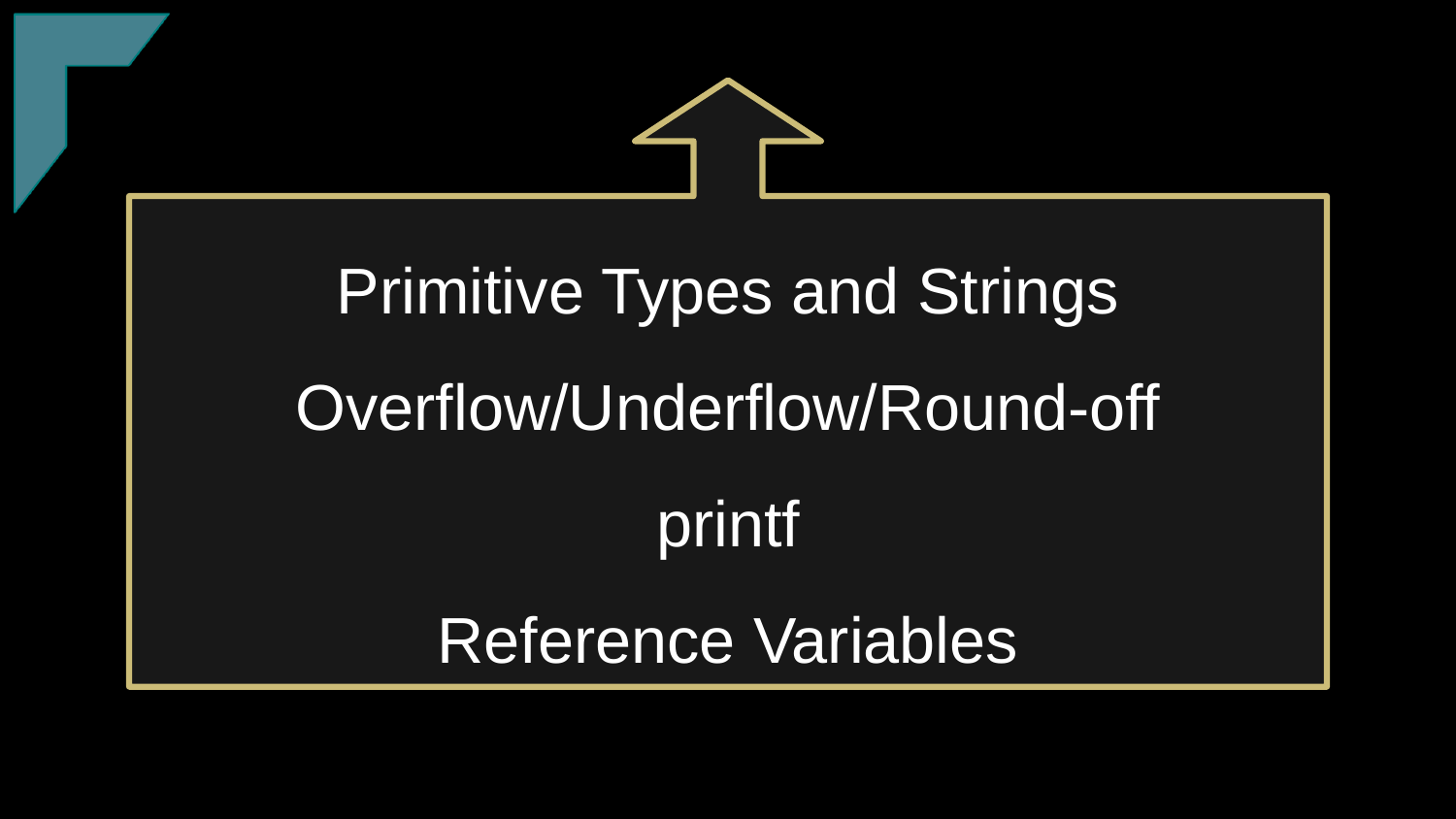

Primitive Types and Strings
Overflow/Underflow/Round-off
printf
Reference Variables